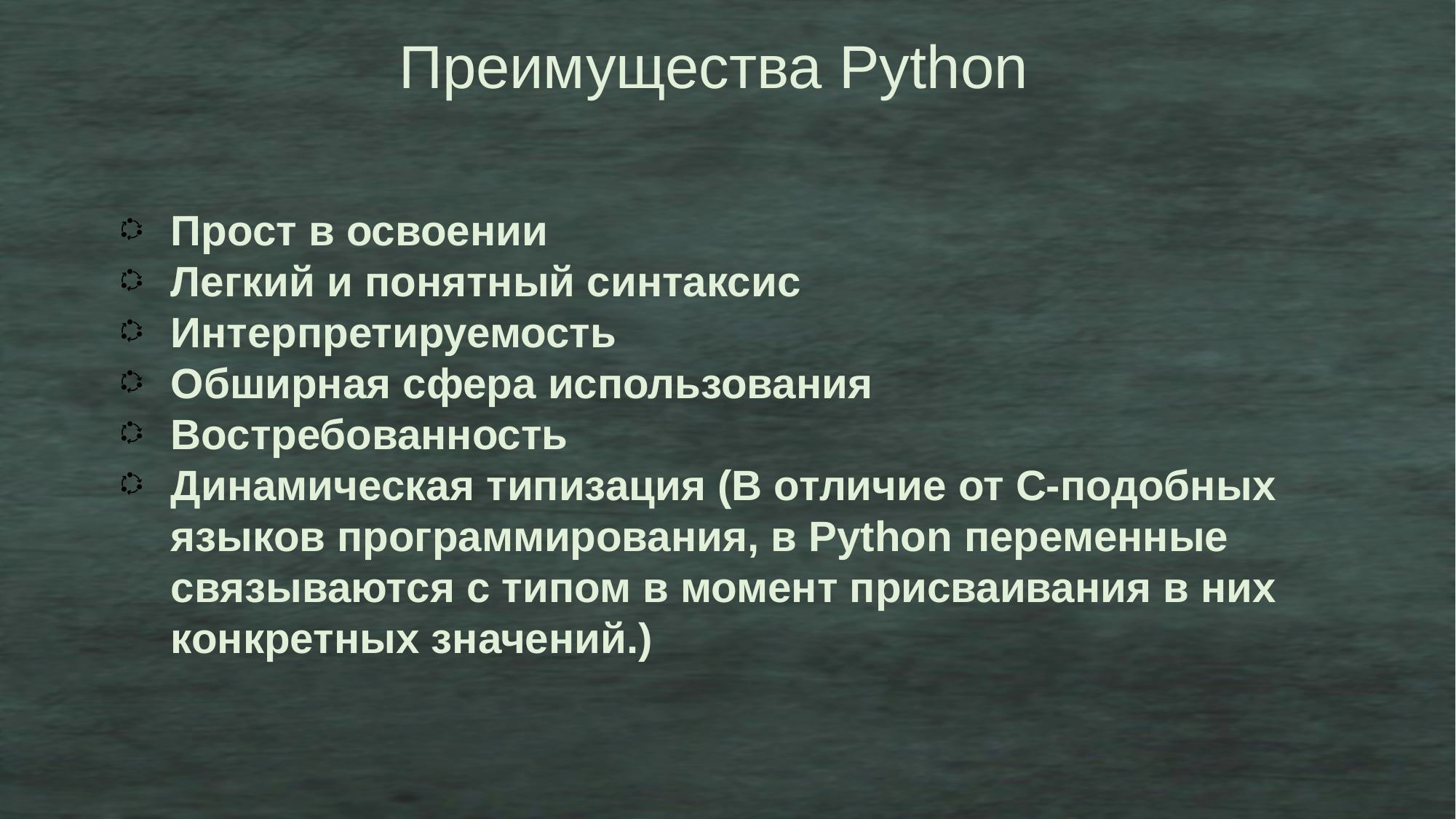

Преимущества Python
Прост в освоении
Легкий и понятный синтаксис
Интерпретируемость
Обширная сфера использования
Востребованность
Динамическая типизация (В отличие от C-подобных языков программирования, в Python переменные связываются с типом в момент присваивания в них конкретных значений.)